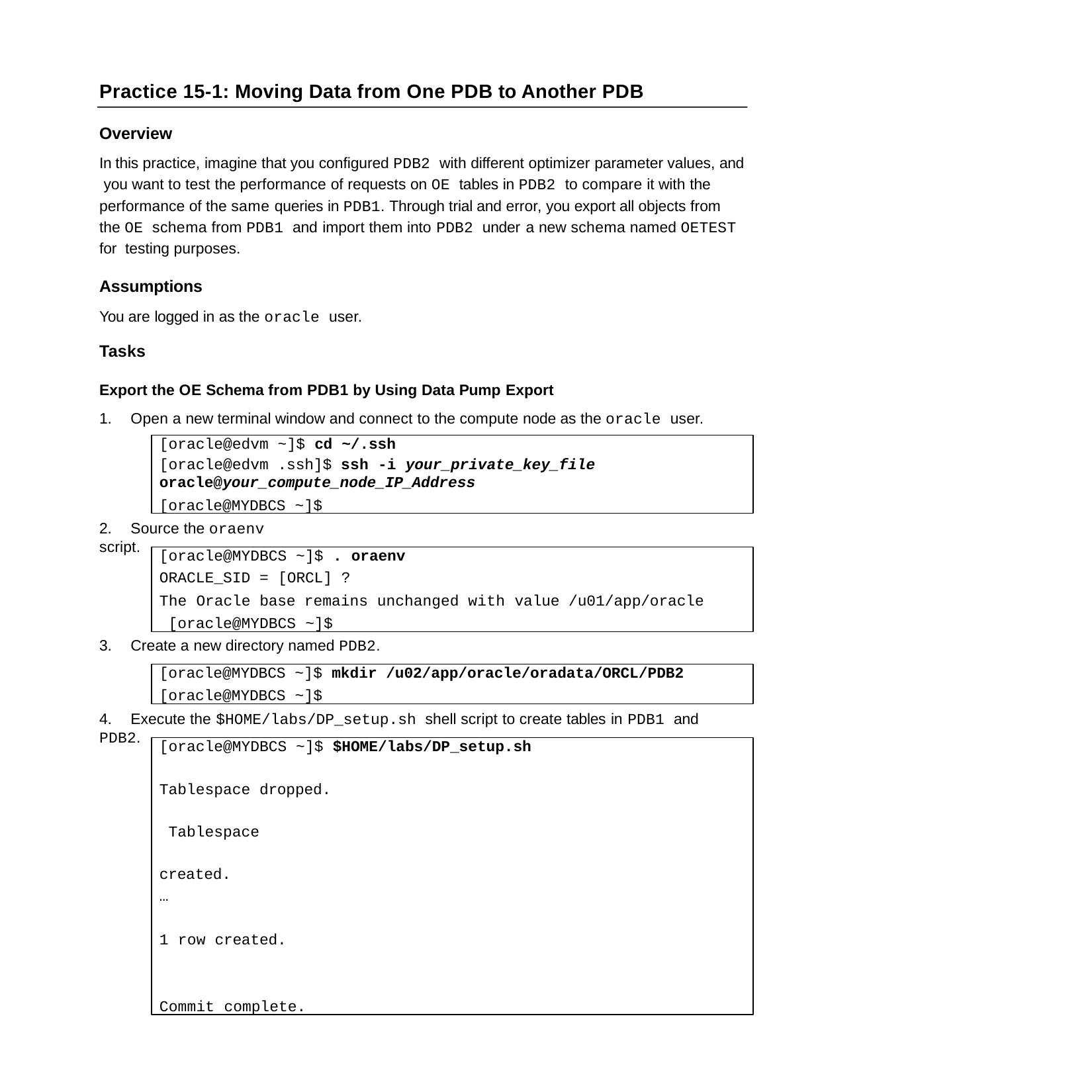

Practice 15-1: Moving Data from One PDB to Another PDB

Overview
In this practice, imagine that you configured PDB2 with different optimizer parameter values, and  you want to test the performance of requests on OE tables in PDB2 to compare it with the  performance of the same queries in PDB1. Through trial and error, you export all objects from  the OE schema from PDB1 and import them into PDB2 under a new schema named OETEST for  testing purposes.

Assumptions
You are logged in as the oracle user.
Tasks

Export the OE Schema from PDB1 by Using Data Pump Export
1.	Open a new terminal window and connect to the compute node as the oracle user.

[oracle@edvm ~]$ cd ~/.ssh
[oracle@edvm .ssh]$ ssh -i your_private_key_file
oracle@your_compute_node_IP_Address
[oracle@MYDBCS ~]$
2.	Source the oraenv script.
[oracle@MYDBCS ~]$ . oraenv
ORACLE_SID = [ORCL] ?
The Oracle base remains unchanged with value /u01/app/oracle  [oracle@MYDBCS ~]$
3.	Create a new directory named PDB2.
[oracle@MYDBCS ~]$ mkdir /u02/app/oracle/oradata/ORCL/PDB2
[oracle@MYDBCS ~]$
4.	Execute the $HOME/labs/DP_setup.sh shell script to create tables in PDB1 and PDB2.
[oracle@MYDBCS ~]$ $HOME/labs/DP_setup.sh
Tablespace dropped.  Tablespace created.
…

1 row created.

Commit complete.